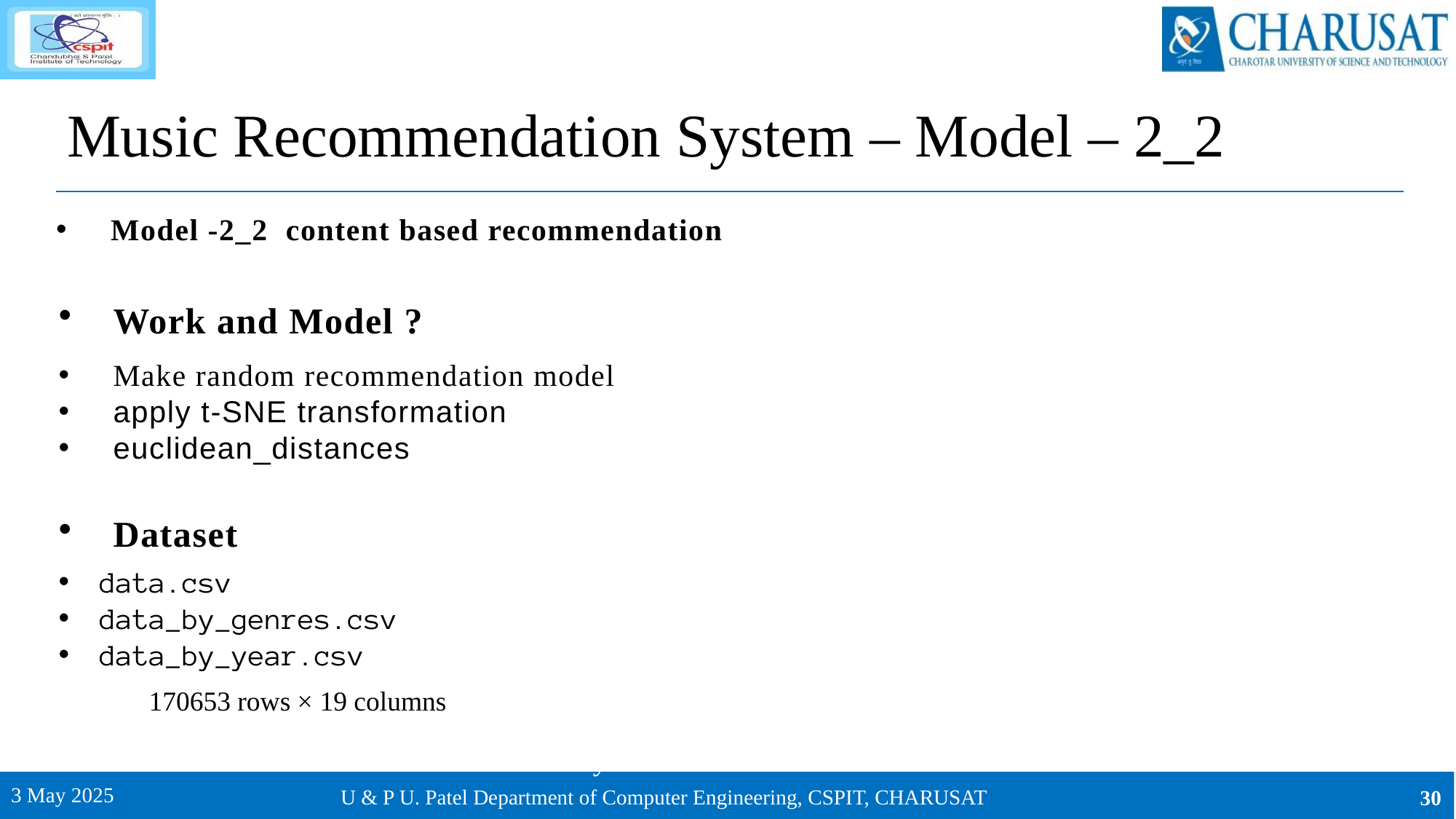

# Music Recommendation System – Model – 2_2
Model -2_2  content based recommendation
Work and Model ?
Make random recommendation model
apply t-SNE transformation
euclidean_distances
Dataset
data.csv
data_by_genres.csv
data_by_year.csv
170653 rows × 19 columns
Weekly task
3 May 2025
U & P U. Patel Department of Computer Engineering, CSPIT, CHARUSAT
30